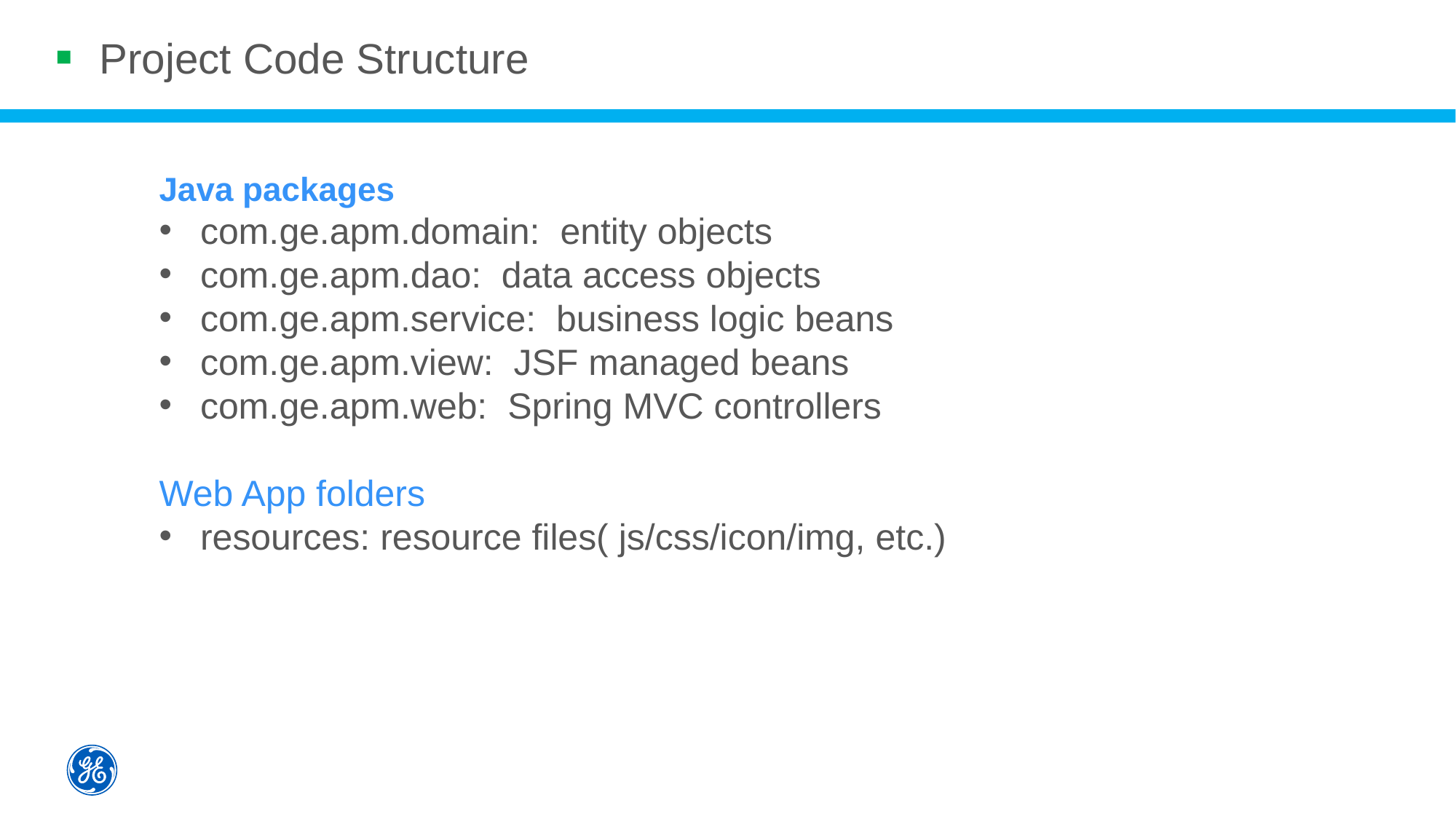

Project Code Structure

Java packages
com.ge.apm.domain:  entity objects
com.ge.apm.dao:  data access objects
com.ge.apm.service:  business logic beans
com.ge.apm.view:  JSF managed beans
com.ge.apm.web:  Spring MVC controllers

Web App folders
resources: resource files( js/css/icon/img, etc.)